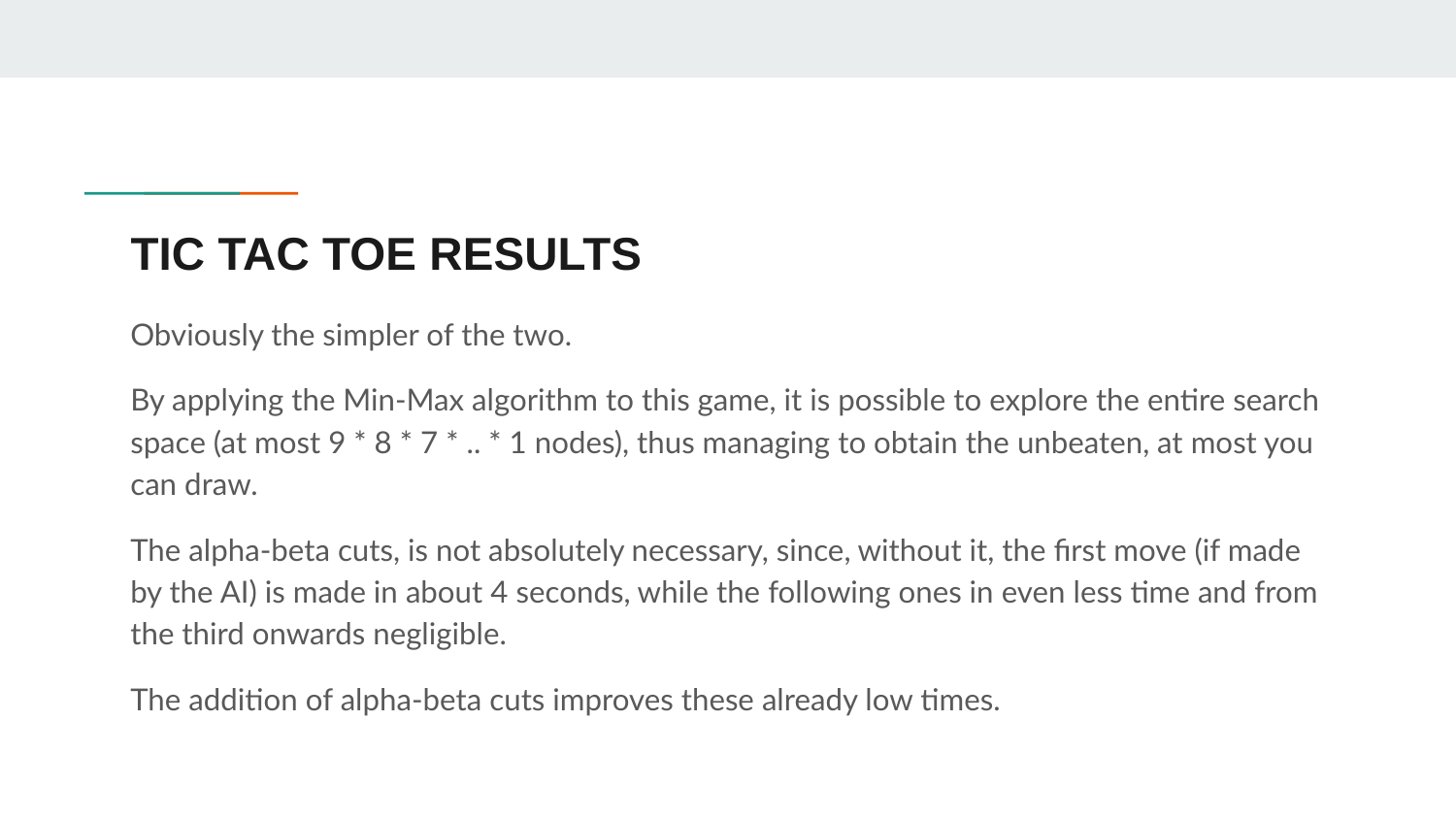

# TIC TAC TOE RESULTS
Obviously the simpler of the two.
By applying the Min-Max algorithm to this game, it is possible to explore the entire search space (at most 9 * 8 * 7 * .. * 1 nodes), thus managing to obtain the unbeaten, at most you can draw.
The alpha-beta cuts, is not absolutely necessary, since, without it, the first move (if made by the AI) is made in about 4 seconds, while the following ones in even less time and from the third onwards negligible.
The addition of alpha-beta cuts improves these already low times.